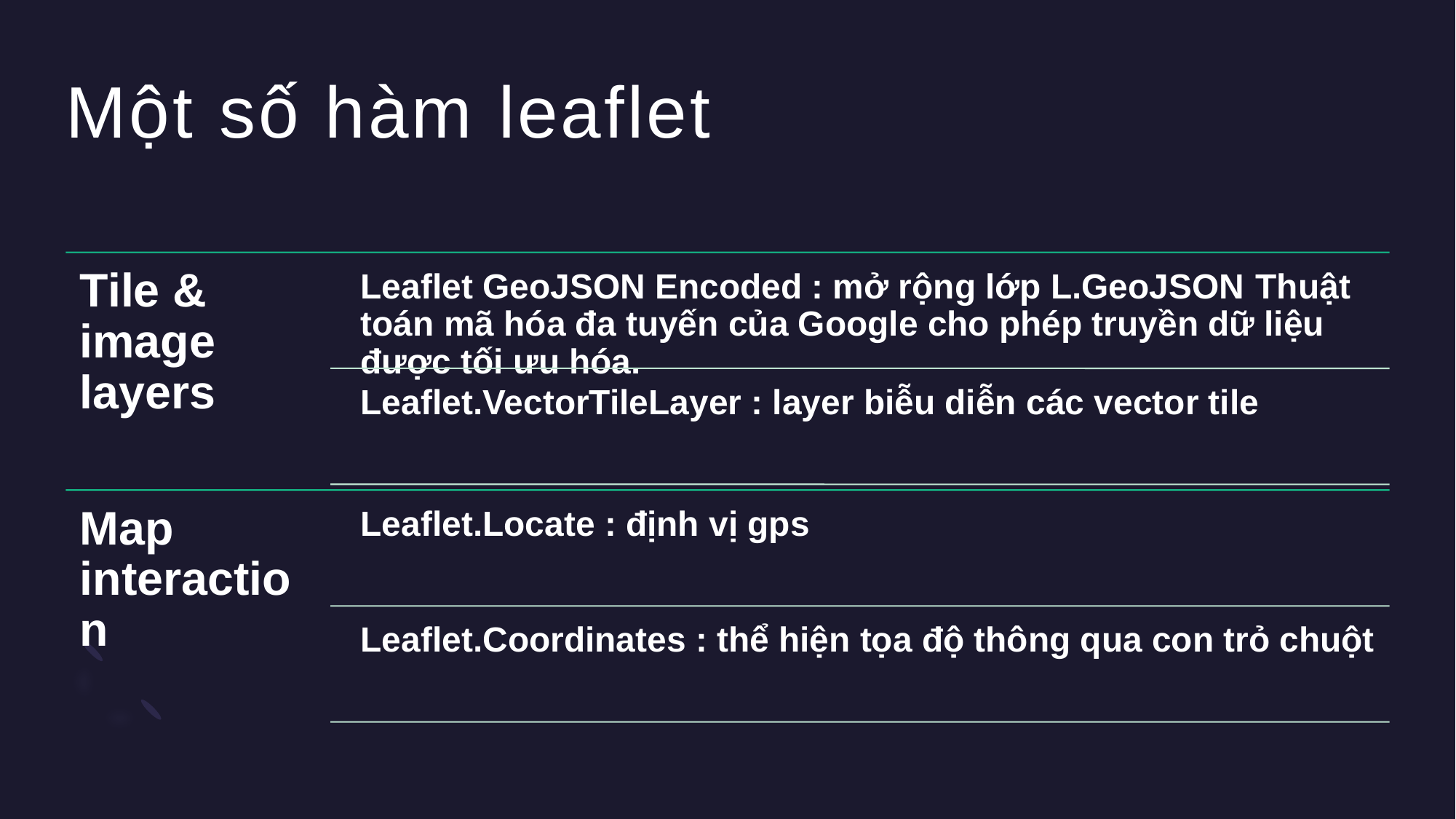

# Một số hàm leaflet
Tile & image layers
Leaflet GeoJSON Encoded : mở rộng lớp L.GeoJSON Thuật toán mã hóa đa tuyến của Google cho phép truyền dữ liệu được tối ưu hóa.
Leaflet.VectorTileLayer : layer biễu diễn các vector tile
Map interaction
Leaflet.Locate : định vị gps
Leaflet.Coordinates : thể hiện tọa độ thông qua con trỏ chuột